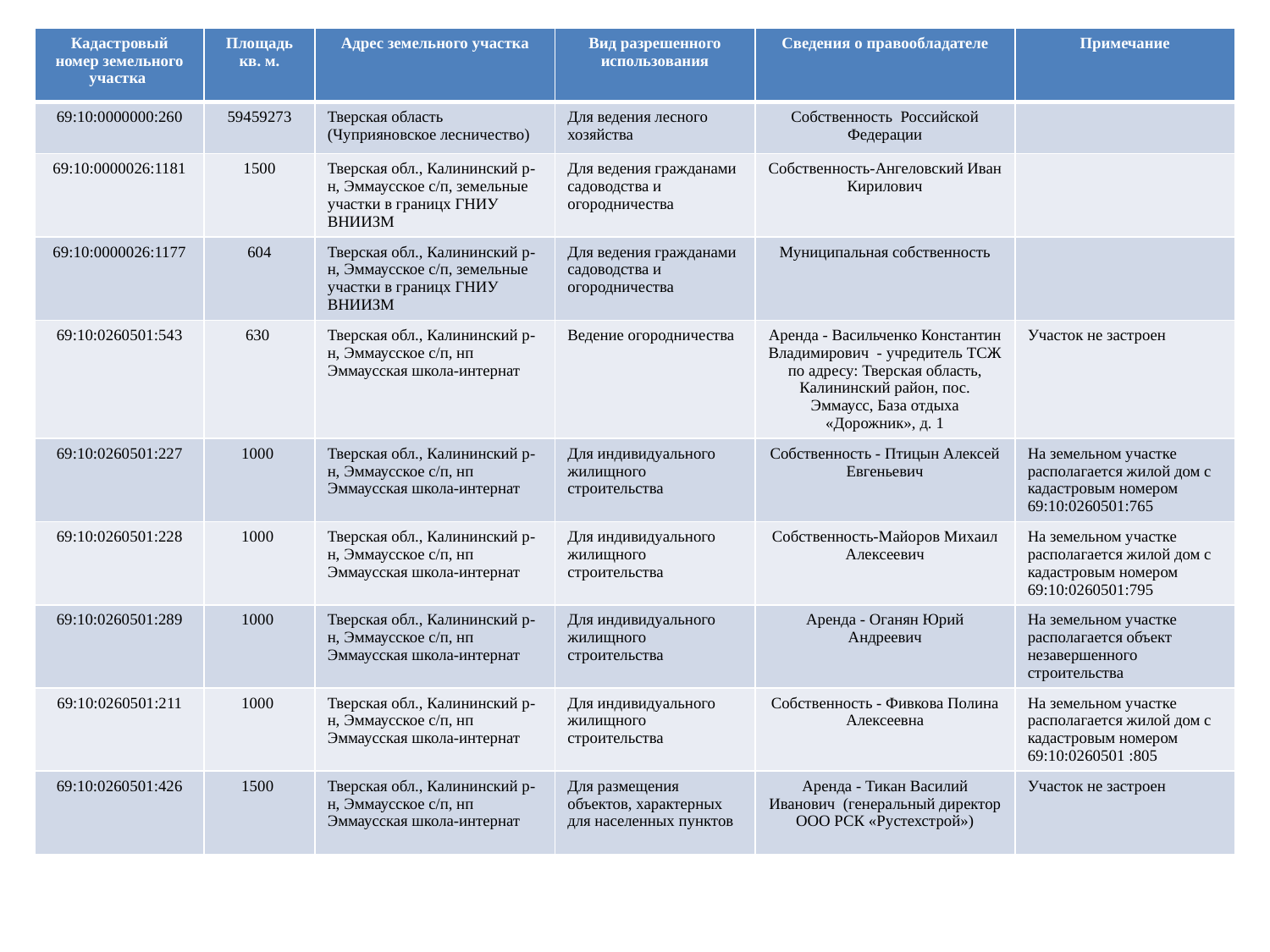

| Кадастровый номер земельного участка | Площадь кв. м. | Адрес земельного участка | Вид разрешенного использования | Сведения о правообладателе | Примечание |
| --- | --- | --- | --- | --- | --- |
| 69:10:0000000:260 | 59459273 | Тверская область (Чуприяновское лесничество) | Для ведения лесного хозяйства | Собственность Российской Федерации |  |
| 69:10:0000026:1181 | 1500 | Тверская обл., Калининский р-н, Эммаусское с/п, земельные участки в границх ГНИУ ВНИИЗМ | Для ведения гражданами садоводства и огородничества | Собственность-Ангеловский Иван Кирилович |  |
| 69:10:0000026:1177 | 604 | Тверская обл., Калининский р-н, Эммаусское с/п, земельные участки в границх ГНИУ ВНИИЗМ | Для ведения гражданами садоводства и огородничества | Муниципальная собственность |  |
| 69:10:0260501:543 | 630 | Тверская обл., Калининский р-н, Эммаусское с/п, нп Эммаусская школа-интернат | Ведение огородничества | Аренда - Васильченко Константин Владимирович - учредитель ТСЖ по адресу: Тверская область, Калининский район, пос. Эммаусс, База отдыха «Дорожник», д. 1 | Участок не застроен |
| 69:10:0260501:227 | 1000 | Тверская обл., Калининский р-н, Эммаусское с/п, нп Эммаусская школа-интернат | Для индивидуального жилищного строительства | Собственность - Птицын Алексей Евгеньевич | На земельном участке располагается жилой дом с кадастровым номером 69:10:0260501:765 |
| 69:10:0260501:228 | 1000 | Тверская обл., Калининский р-н, Эммаусское с/п, нп Эммаусская школа-интернат | Для индивидуального жилищного строительства | Собственность-Майоров Михаил Алексеевич | На земельном участке располагается жилой дом с кадастровым номером 69:10:0260501:795 |
| 69:10:0260501:289 | 1000 | Тверская обл., Калининский р-н, Эммаусское с/п, нп Эммаусская школа-интернат | Для индивидуального жилищного строительства | Аренда - Оганян Юрий Андреевич | На земельном участке располагается объект незавершенного строительства |
| 69:10:0260501:211 | 1000 | Тверская обл., Калининский р-н, Эммаусское с/п, нп Эммаусская школа-интернат | Для индивидуального жилищного строительства | Собственность - Фивкова Полина Алексеевна | На земельном участке располагается жилой дом с кадастровым номером 69:10:0260501 :805 |
| 69:10:0260501:426 | 1500 | Тверская обл., Калининский р-н, Эммаусское с/п, нп Эммаусская школа-интернат | Для размещения объектов, характерных для населенных пунктов | Аренда - Тикан Василий Иванович (генеральный директор ООО РСК «Рустехстрой») | Участок не застроен |